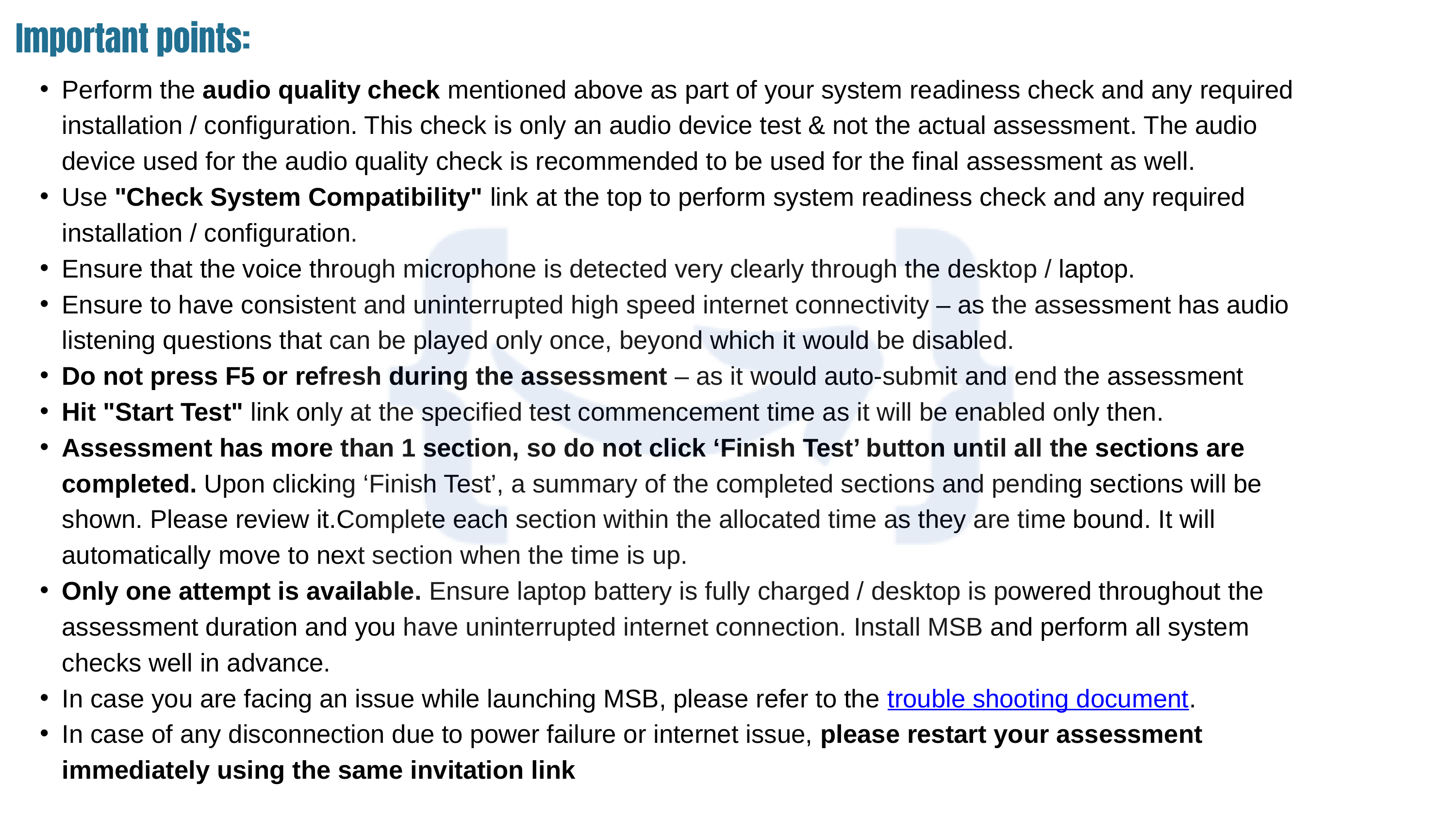

Important points:
Perform the audio quality check mentioned above as part of your system readiness check and any required installation / configuration. This check is only an audio device test & not the actual assessment. The audio device used for the audio quality check is recommended to be used for the final assessment as well.
Use "Check System Compatibility" link at the top to perform system readiness check and any required installation / configuration.
Ensure that the voice through microphone is detected very clearly through the desktop / laptop.
Ensure to have consistent and uninterrupted high speed internet connectivity – as the assessment has audio listening questions that can be played only once, beyond which it would be disabled.
Do not press F5 or refresh during the assessment – as it would auto-submit and end the assessment
Hit "Start Test" link only at the specified test commencement time as it will be enabled only then.
Assessment has more than 1 section, so do not click ‘Finish Test’ button until all the sections are completed. Upon clicking ‘Finish Test’, a summary of the completed sections and pending sections will be shown. Please review it.Complete each section within the allocated time as they are time bound. It will automatically move to next section when the time is up.
Only one attempt is available. Ensure laptop battery is fully charged / desktop is powered throughout the assessment duration and you have uninterrupted internet connection. Install MSB and perform all system checks well in advance.
In case you are facing an issue while launching MSB, please refer to the trouble shooting document.
In case of any disconnection due to power failure or internet issue, please restart your assessment immediately using the same invitation link